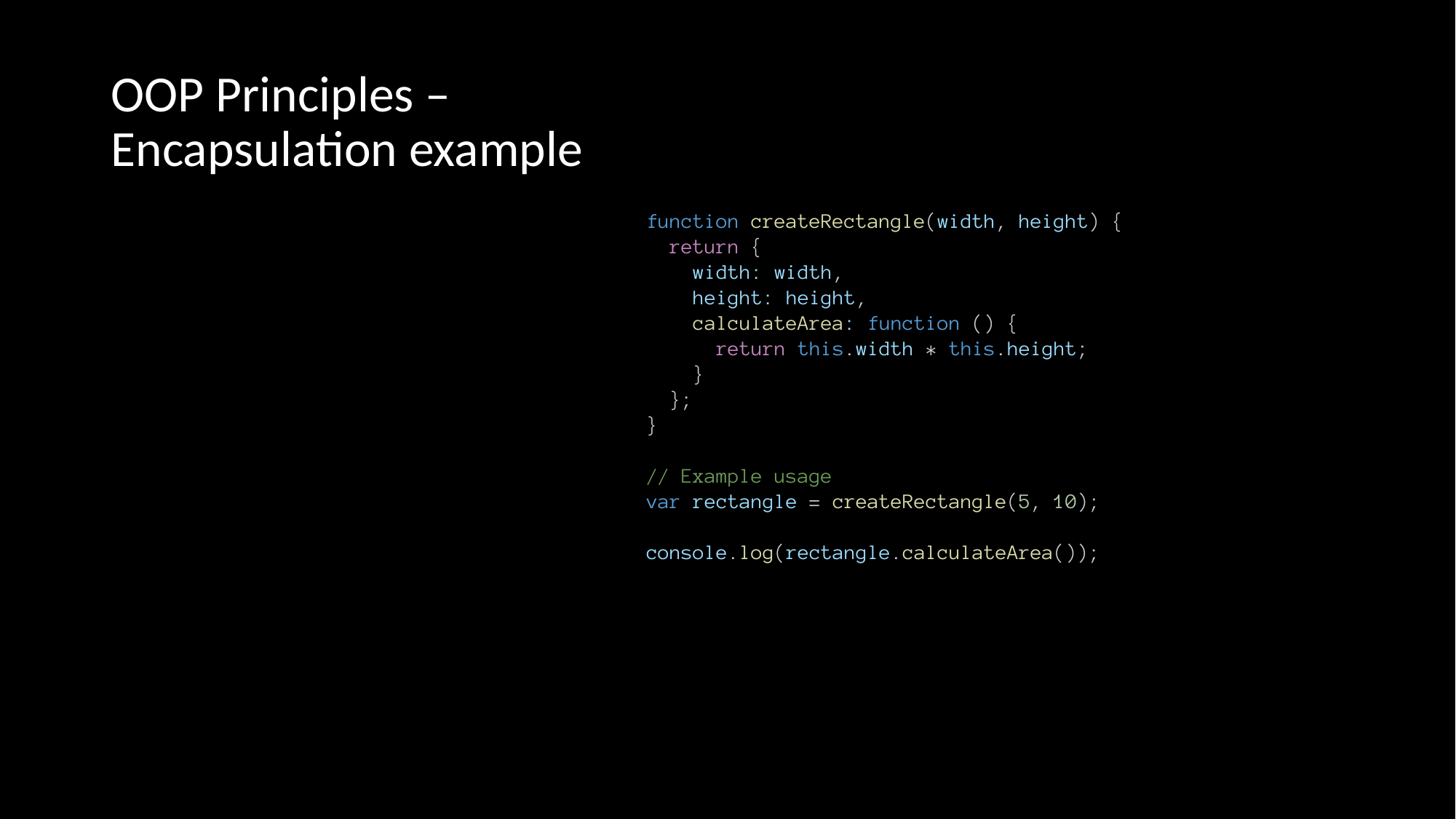

# OOP Principles – Encapsulation example
function createRectangle(width, height) {
  return {
    width: width,
    height: height,
    calculateArea: function () {
      return this.width * this.height;
    }
  };
}
// Example usage
var rectangle = createRectangle(5, 10);
console.log(rectangle.calculateArea());